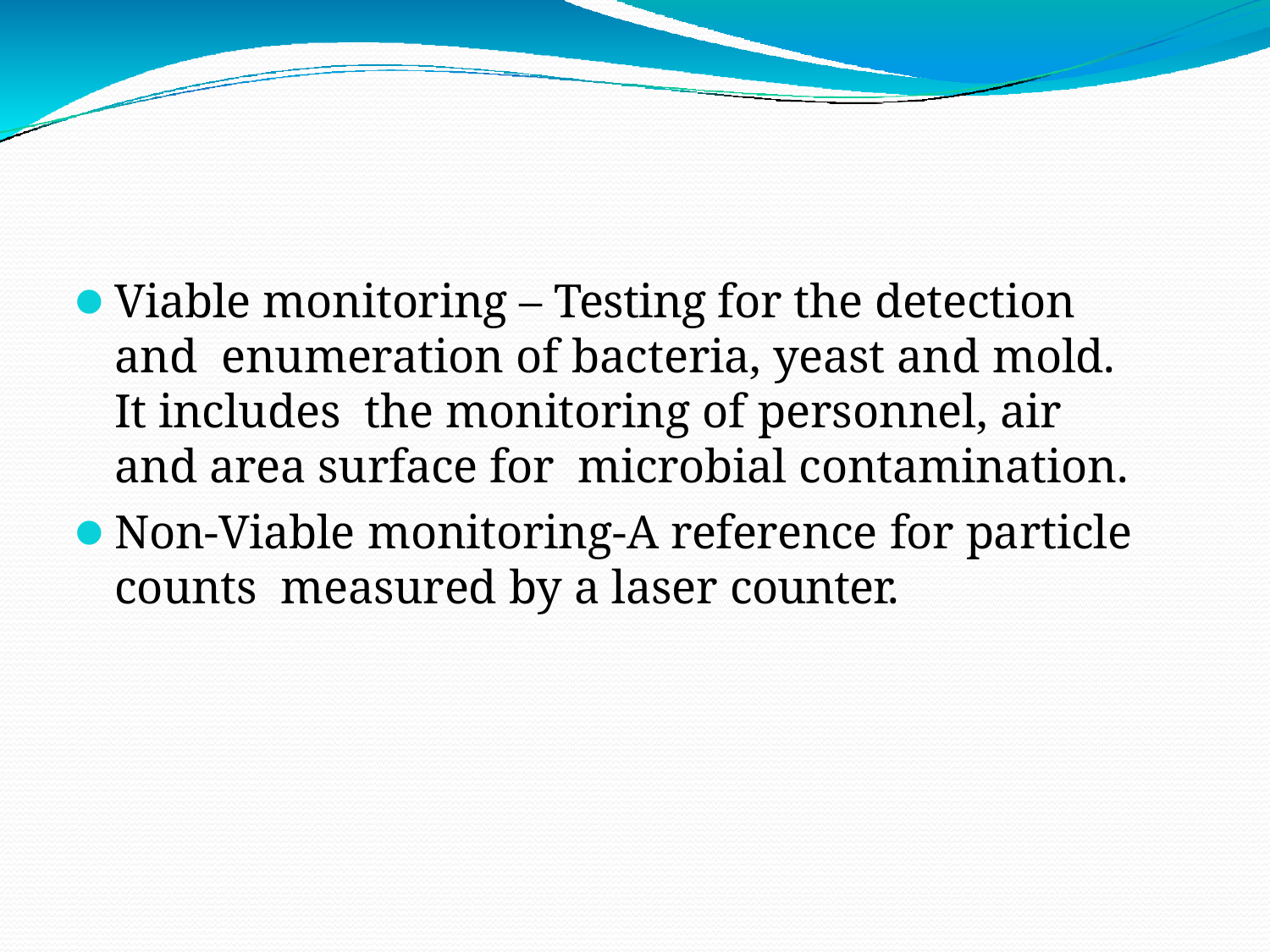

Viable monitoring – Testing for the detection and  enumeration of bacteria, yeast and mold. It includes  the monitoring of personnel, air and area surface for  microbial contamination.
Non-Viable monitoring-A reference for particle counts  measured by a laser counter.